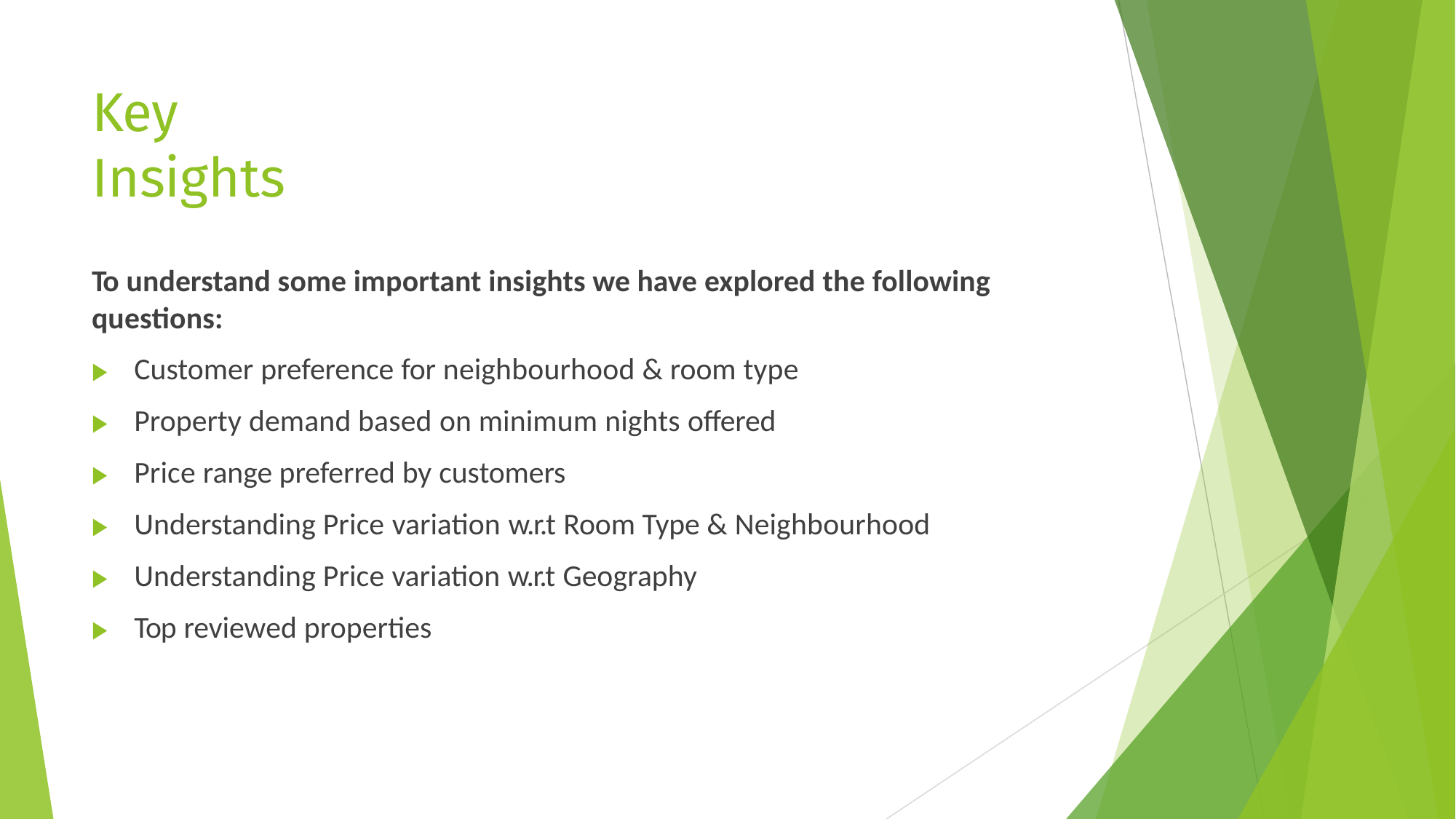

# Key Insights
To understand some important insights we have explored the following
questions:
▶	Customer preference for neighbourhood & room type
▶	Property demand based on minimum nights offered
▶	Price range preferred by customers
▶	Understanding Price variation w.r.t Room Type & Neighbourhood
▶	Understanding Price variation w.r.t Geography
▶	Top reviewed properties